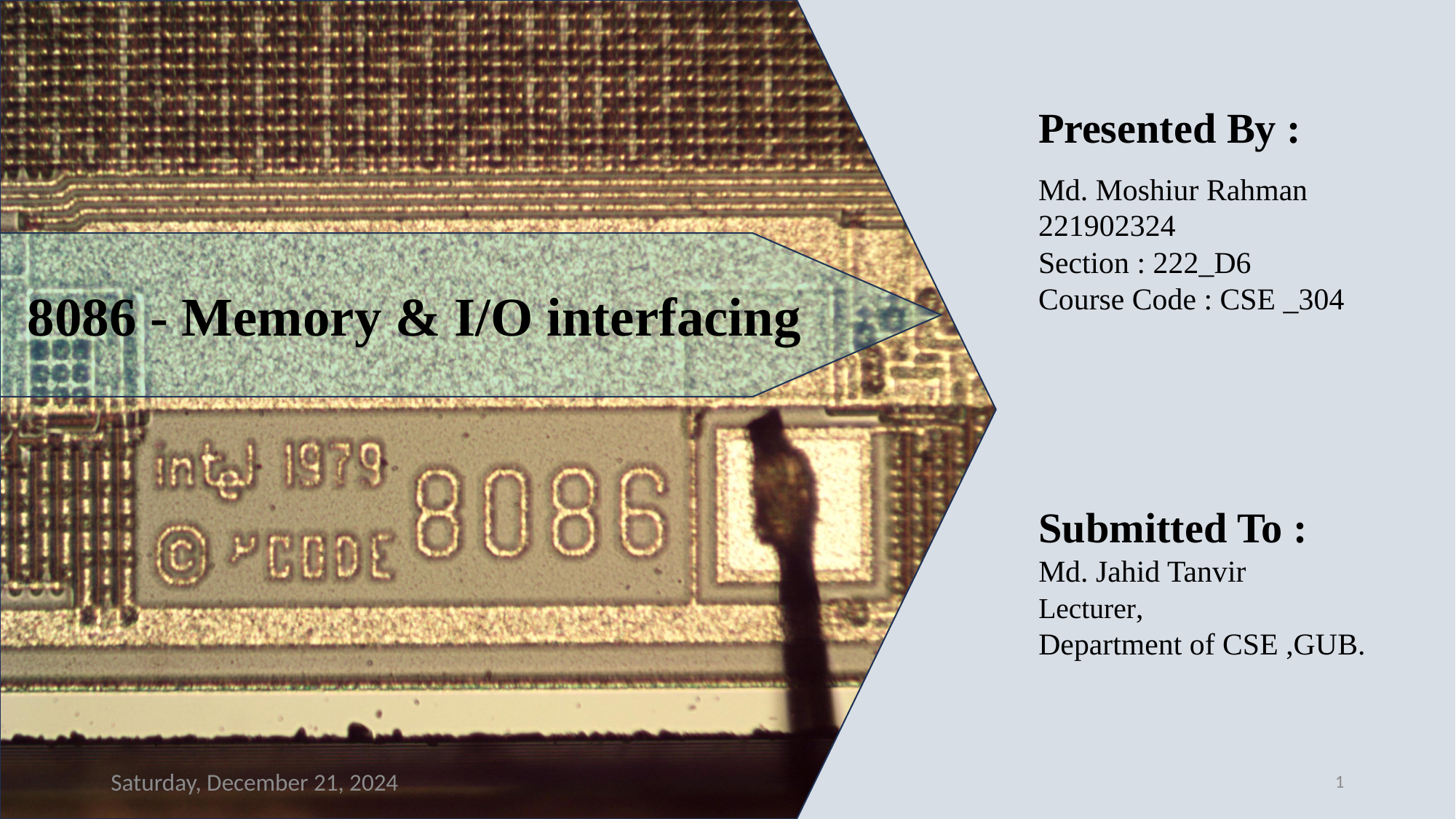

Presented By :

Md. Moshiur Rahman
221902324
Section : 222_D6
Course Code : CSE _304
8086 - Memory & I/O interfacing
Submitted To :
Md. Jahid Tanvir
Lecturer,
Department of CSE ,GUB.
Saturday, December 21, 2024
1